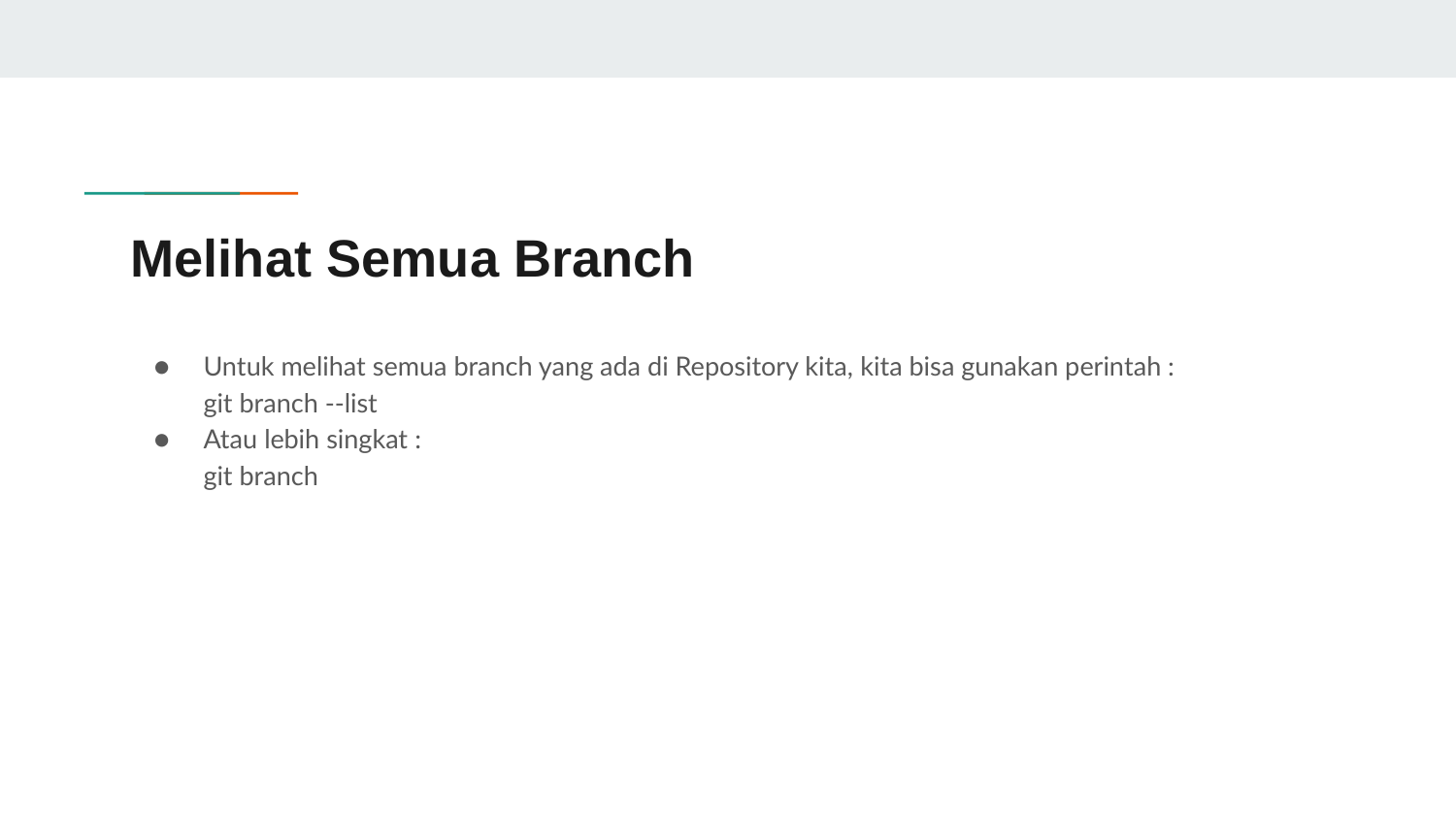

# Melihat Semua Branch
Untuk melihat semua branch yang ada di Repository kita, kita bisa gunakan perintah :
git branch --list
Atau lebih singkat :
git branch